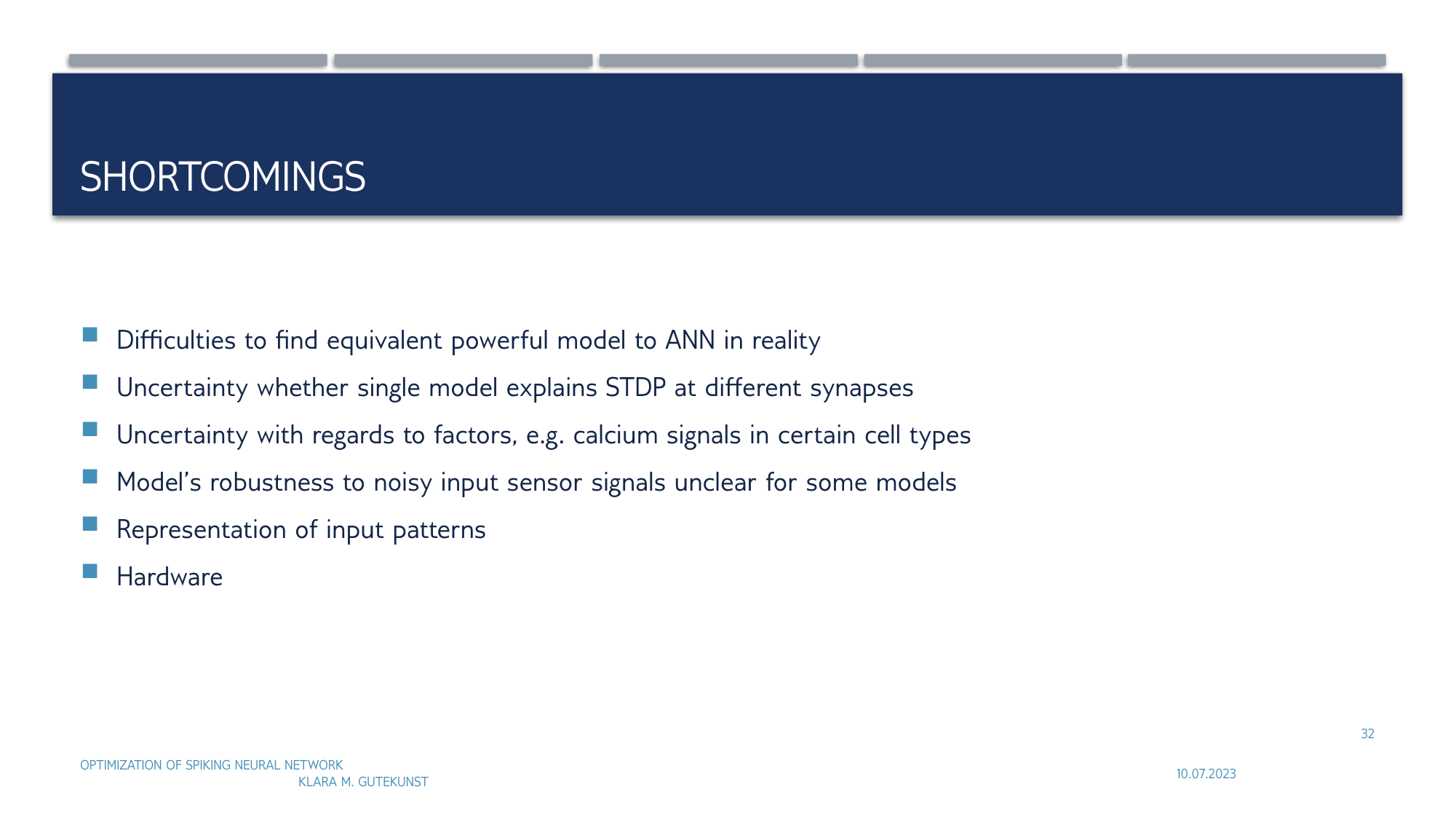

# shortcomings
Difficulties to find equivalent powerful model to ANN in reality
Uncertainty whether single model explains STDP at different synapses
Uncertainty with regards to factors, e.g. calcium signals in certain cell types
Model’s robustness to noisy input sensor signals unclear for some models
Representation of input patterns
Hardware

32
Optimization of Spiking Neural Network							Klara M. Gutekunst
10.07.2023